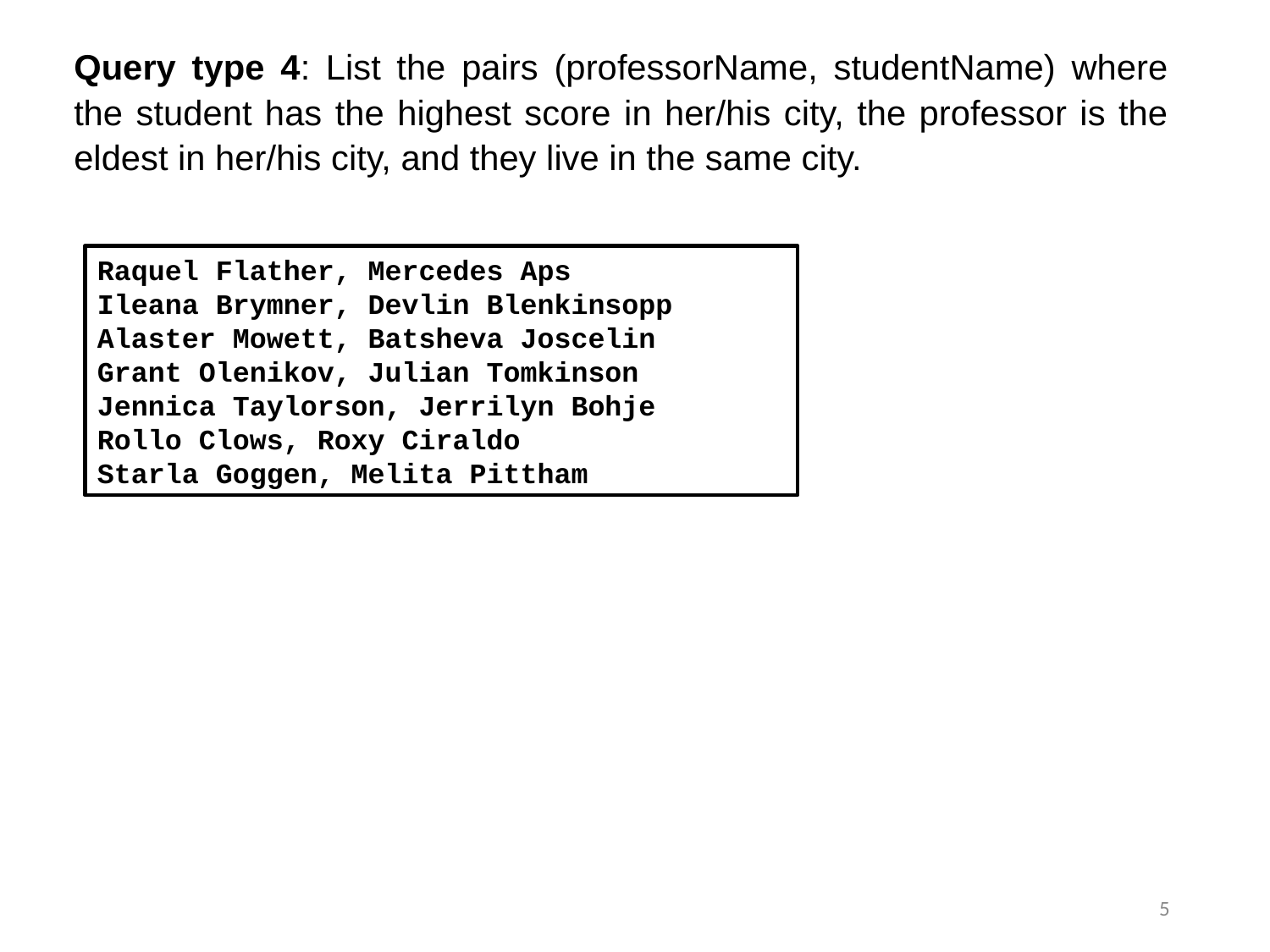

# Query type 4: List the pairs (professorName, studentName) where the student has the highest score in her/his city, the professor is the eldest in her/his city, and they live in the same city.
Raquel Flather, Mercedes Aps
Ileana Brymner, Devlin Blenkinsopp
Alaster Mowett, Batsheva Joscelin
Grant Olenikov, Julian Tomkinson
Jennica Taylorson, Jerrilyn Bohje
Rollo Clows, Roxy Ciraldo
Starla Goggen, Melita Pittham
5